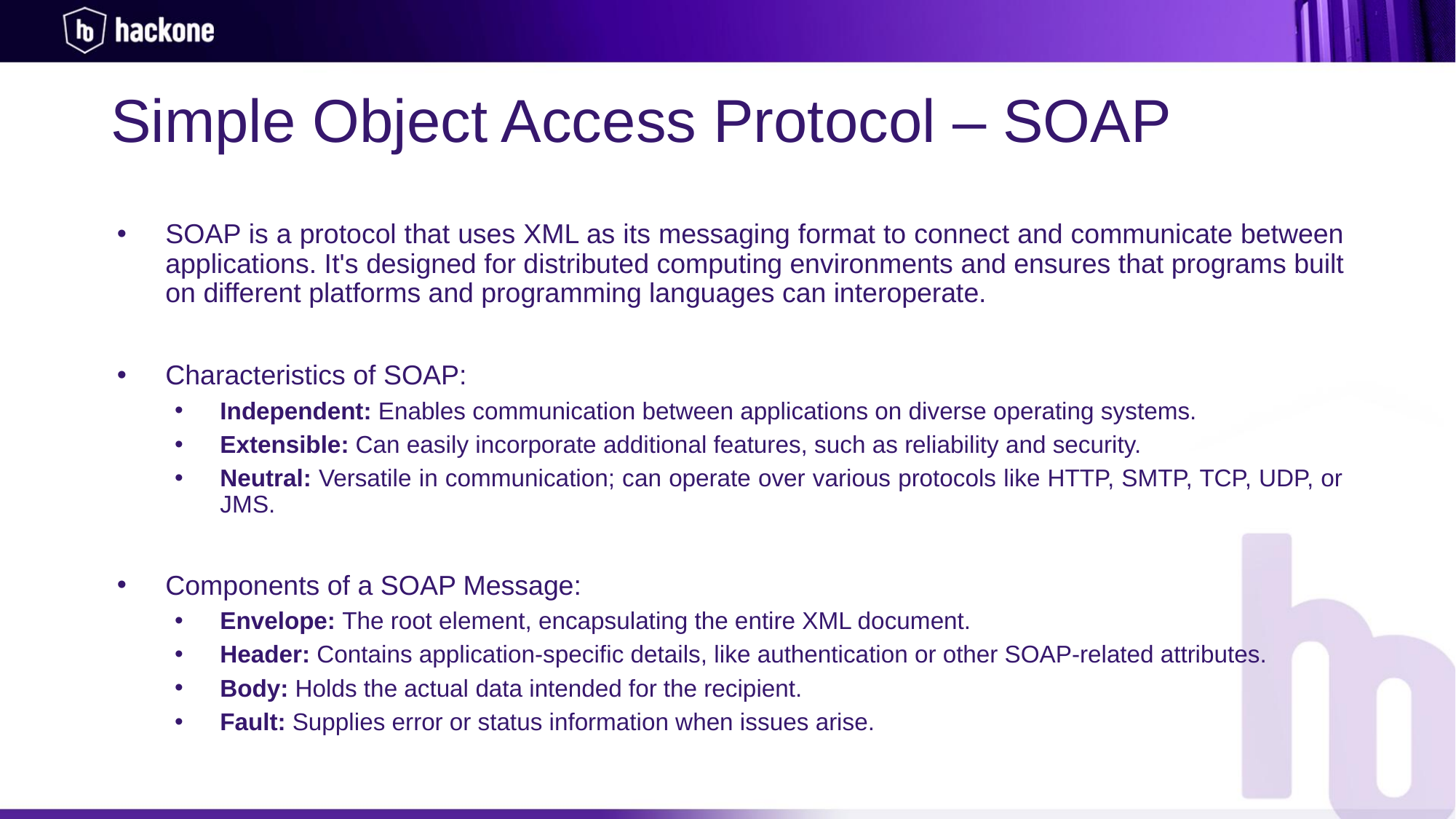

Simple Object Access Protocol – SOAP
SOAP is a protocol that uses XML as its messaging format to connect and communicate between applications. It's designed for distributed computing environments and ensures that programs built on different platforms and programming languages can interoperate.

Characteristics of SOAP:
Independent: Enables communication between applications on diverse operating systems.
Extensible: Can easily incorporate additional features, such as reliability and security.
Neutral: Versatile in communication; can operate over various protocols like HTTP, SMTP, TCP, UDP, or JMS.

Components of a SOAP Message:
Envelope: The root element, encapsulating the entire XML document.
Header: Contains application-specific details, like authentication or other SOAP-related attributes.
Body: Holds the actual data intended for the recipient.
Fault: Supplies error or status information when issues arise.